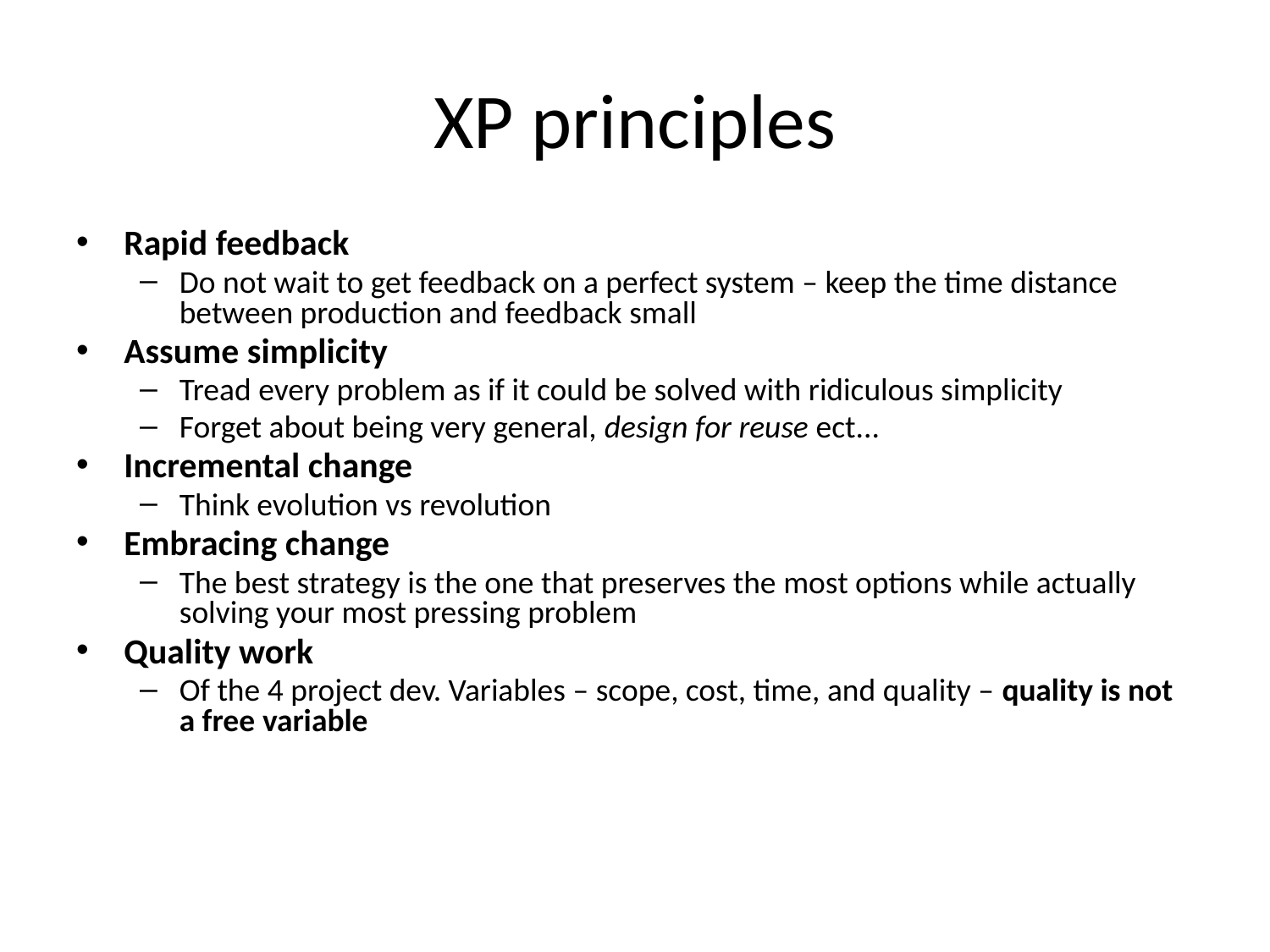

# XP principles
Rapid feedback
Do not wait to get feedback on a perfect system – keep the time distance between production and feedback small
Assume simplicity
Tread every problem as if it could be solved with ridiculous simplicity
Forget about being very general, design for reuse ect...
Incremental change
Think evolution vs revolution
Embracing change
The best strategy is the one that preserves the most options while actually solving your most pressing problem
Quality work
Of the 4 project dev. Variables – scope, cost, time, and quality – quality is not a free variable